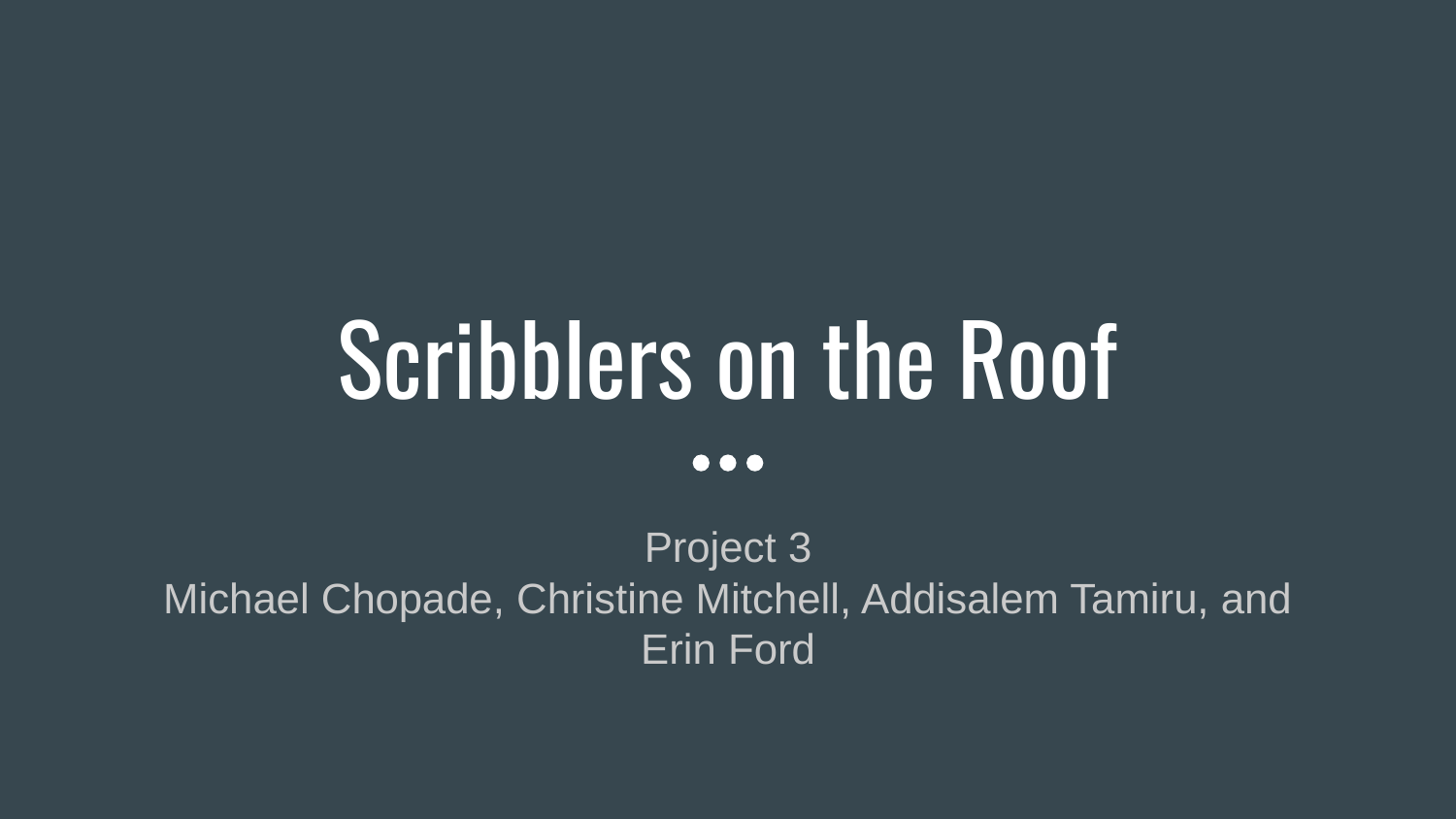

# Scribblers on the Roof
Project 3
Michael Chopade, Christine Mitchell, Addisalem Tamiru, and Erin Ford